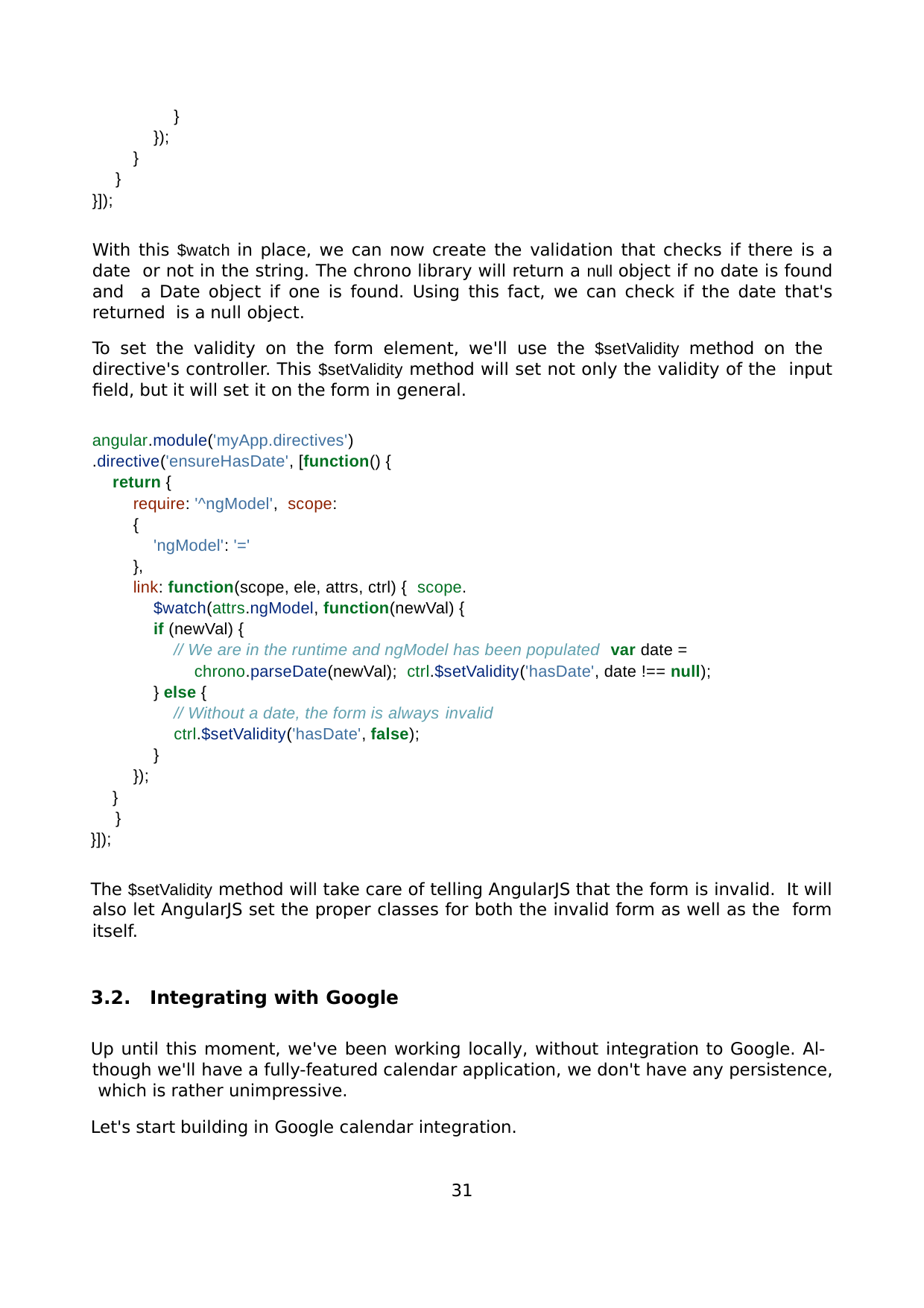

}
});
}
}
}]);

With this $watch in place, we can now create the validation that checks if there is a date  or not in the string. The chrono library will return a null object if no date is found and  a Date object if one is found. Using this fact, we can check if the date that's returned  is a null object.
To set the validity on the form element, we'll use the $setValidity method on the  directive's controller. This $setValidity method will set not only the validity of the  input field, but it will set it on the form in general.

angular.module('myApp.directives')
.directive('ensureHasDate', [function() {
return {
require: '^ngModel',  scope: {
'ngModel': '='
},
link: function(scope, ele, attrs, ctrl) {  scope.$watch(attrs.ngModel, function(newVal) {
if (newVal) {
// We are in the runtime and ngModel has been populated  var date = chrono.parseDate(newVal);  ctrl.$setValidity('hasDate', date !== null);
} else {
// Without a date, the form is always invalid
ctrl.$setValidity('hasDate', false);
}
});
}
}
}]);

The $setValidity method will take care of telling AngularJS that the form is invalid.  It will also let AngularJS set the proper classes for both the invalid form as well as the  form itself.

3.2.   Integrating with Google

Up until this moment, we've been working locally, without integration to Google. Al-  though we'll have a fully-featured calendar application, we don't have any persistence,  which is rather unimpressive.

Let's start building in Google calendar integration.
31